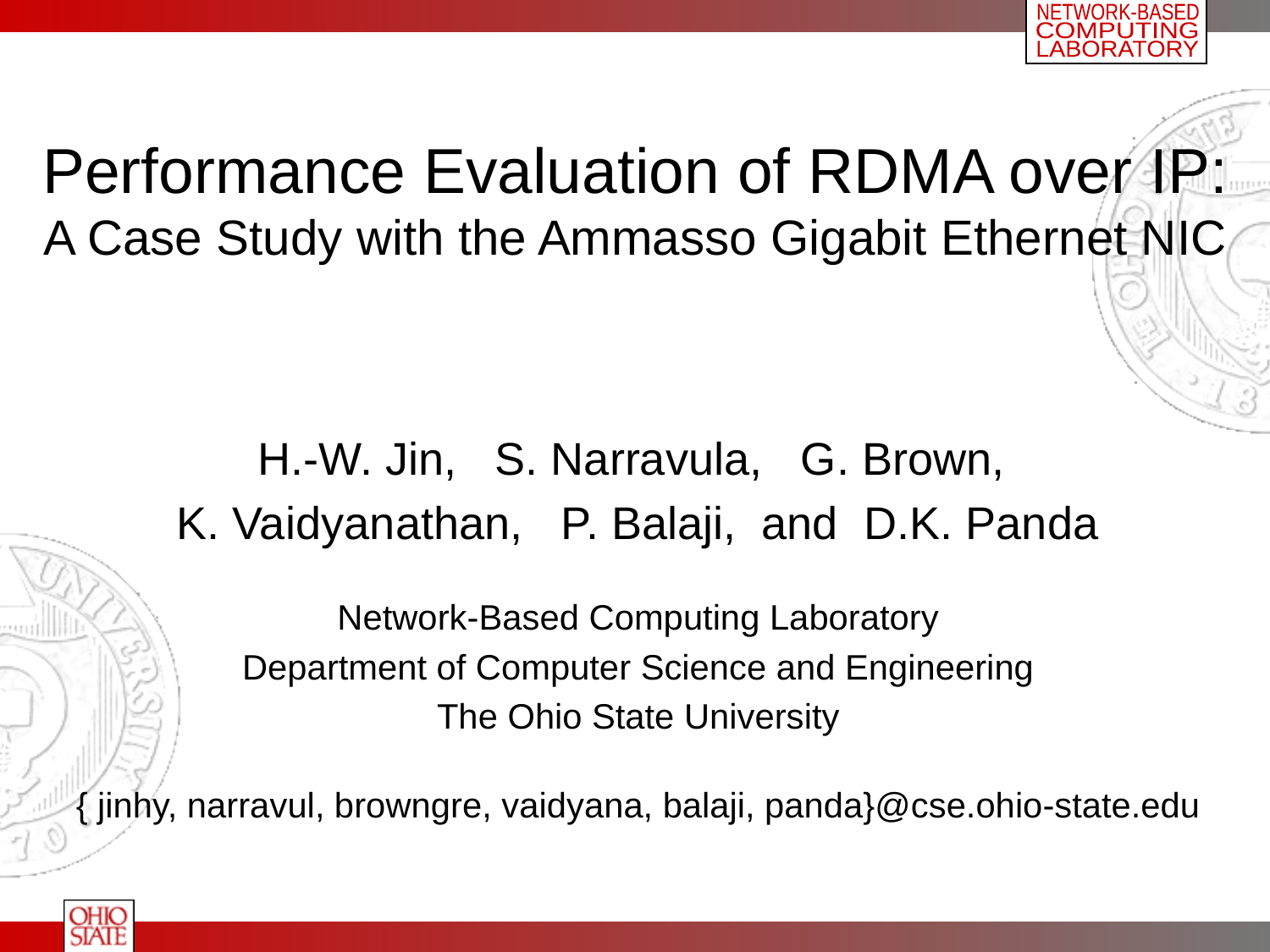

# Performance Evaluation of RDMA over IP: A Case Study with the Ammasso Gigabit Ethernet NIC
H.-W. Jin,   S. Narravula,   G. Brown,
K. Vaidyanathan,   P. Balaji,  and  D.K. Panda

Network-Based Computing Laboratory
Department of Computer Science and Engineering
The Ohio State University

{ jinhy, narravul, browngre, vaidyana, balaji, panda}@cse.ohio-state.edu